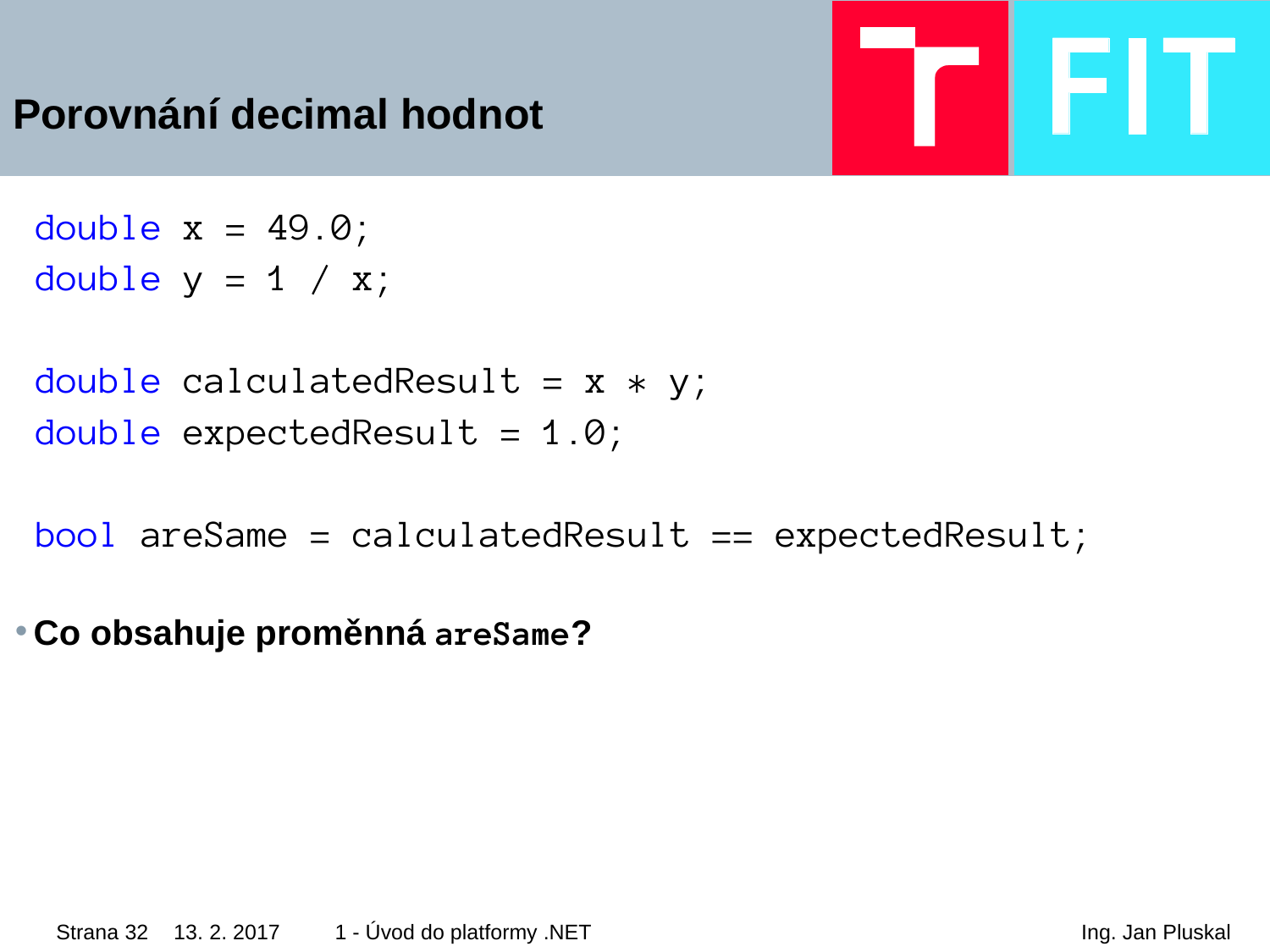

# Porovnání decimal hodnot
 double x = 49.0;
 double y = 1 / x;

 double calculatedResult = x * y;
 double expectedResult = 1.0;

 bool areSame = calculatedResult == expectedResult;

Co obsahuje proměnná areSame?